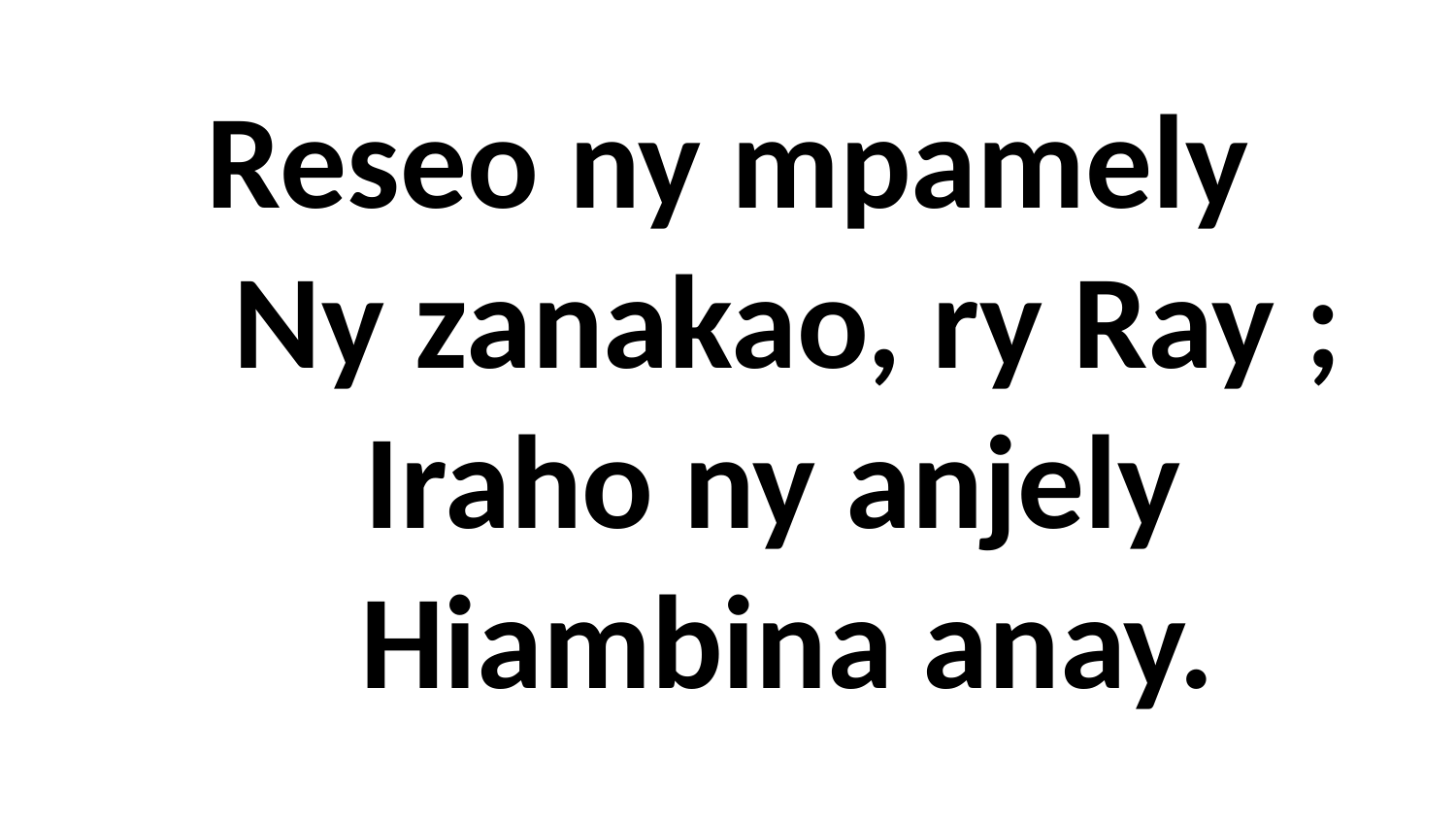

# Reseo ny mpamely Ny zanakao, ry Ray ; Iraho ny anjely Hiambina anay.